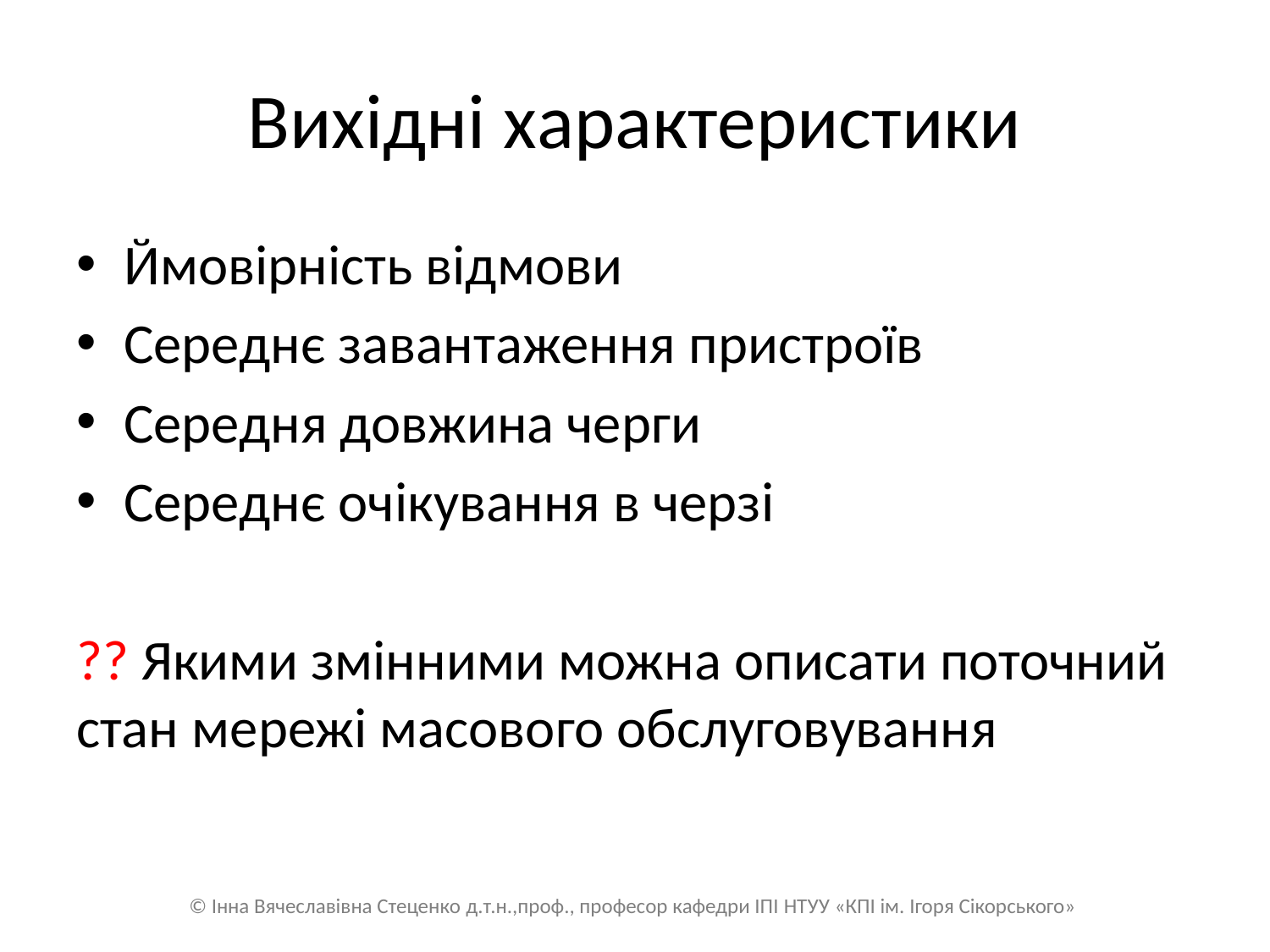

# Вихідні характеристики
Ймовірність відмови
Середнє завантаження пристроїв
Середня довжина черги
Середнє очікування в черзі

?? Якими змінними можна описати поточний стан мережі масового обслуговування
© Інна Вячеславівна Стеценко д.т.н.,проф., професор кафедри ІПІ НТУУ «КПІ ім. Ігоря Сікорського»